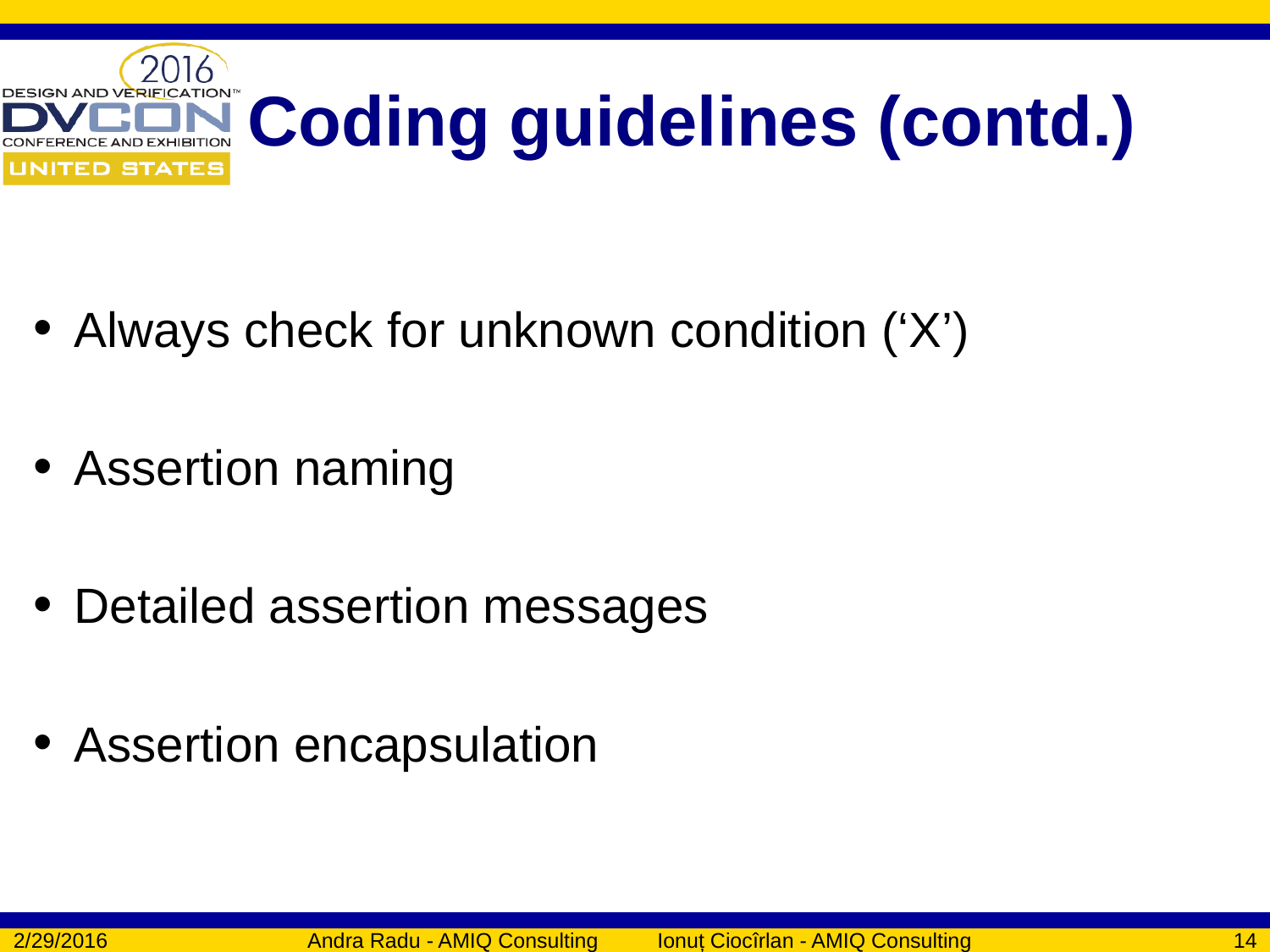

# Coding guidelines (contd.)

Always check for unknown condition (‘X’)

Assertion naming

Detailed assertion messages

Assertion encapsulation

2/29/2016
Andra Radu - AMIQ Consulting          Ionuț Ciocîrlan - AMIQ Consulting
14